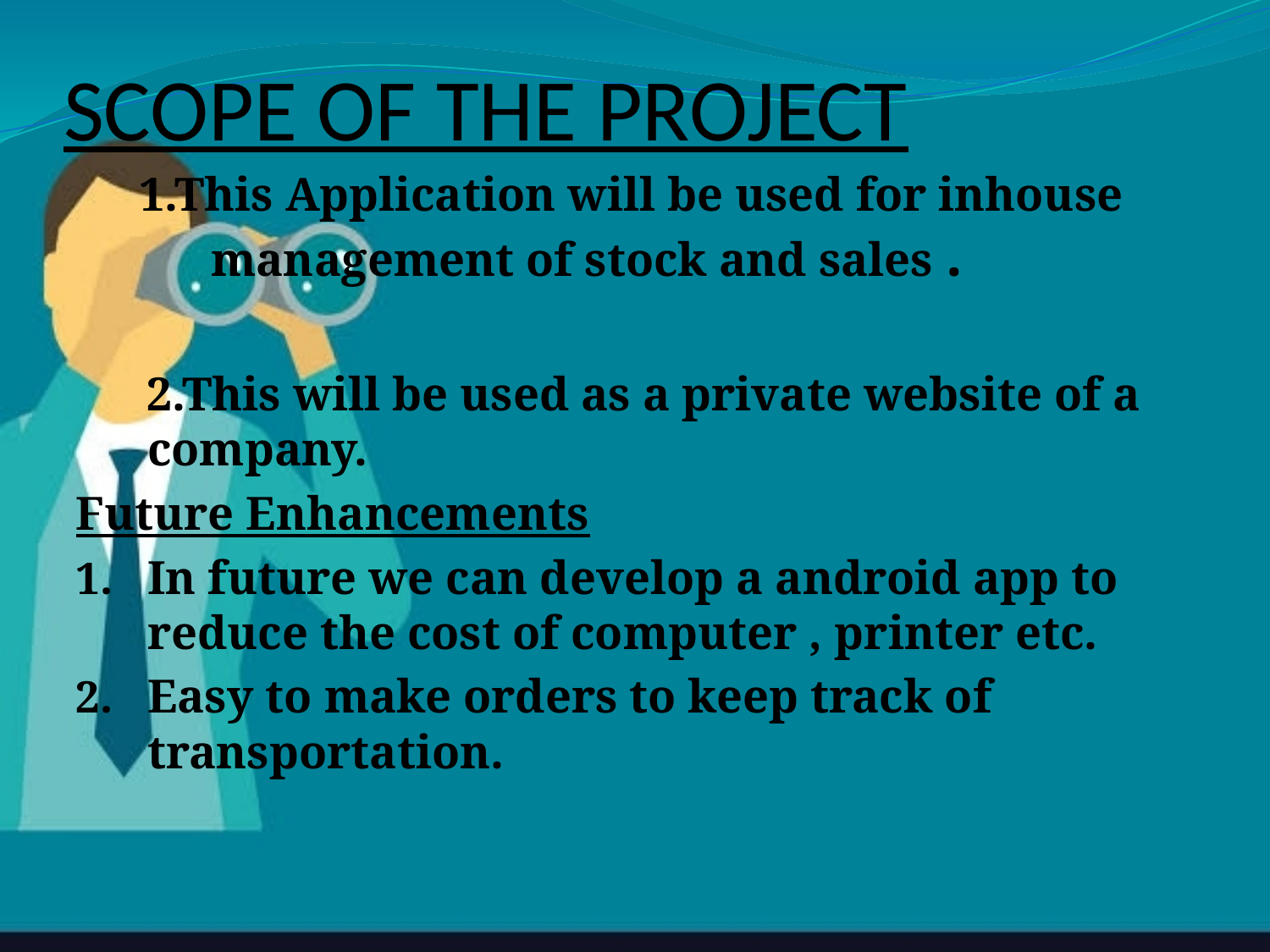

# SCOPE OF THE PROJECT
1.This Application will be used for inhouse management of stock and sales .
      2.This will be used as a private website of a       company.
Future Enhancements
In future we can develop a android app to reduce the cost of computer , printer etc.
Easy to make orders to keep track of transportation.